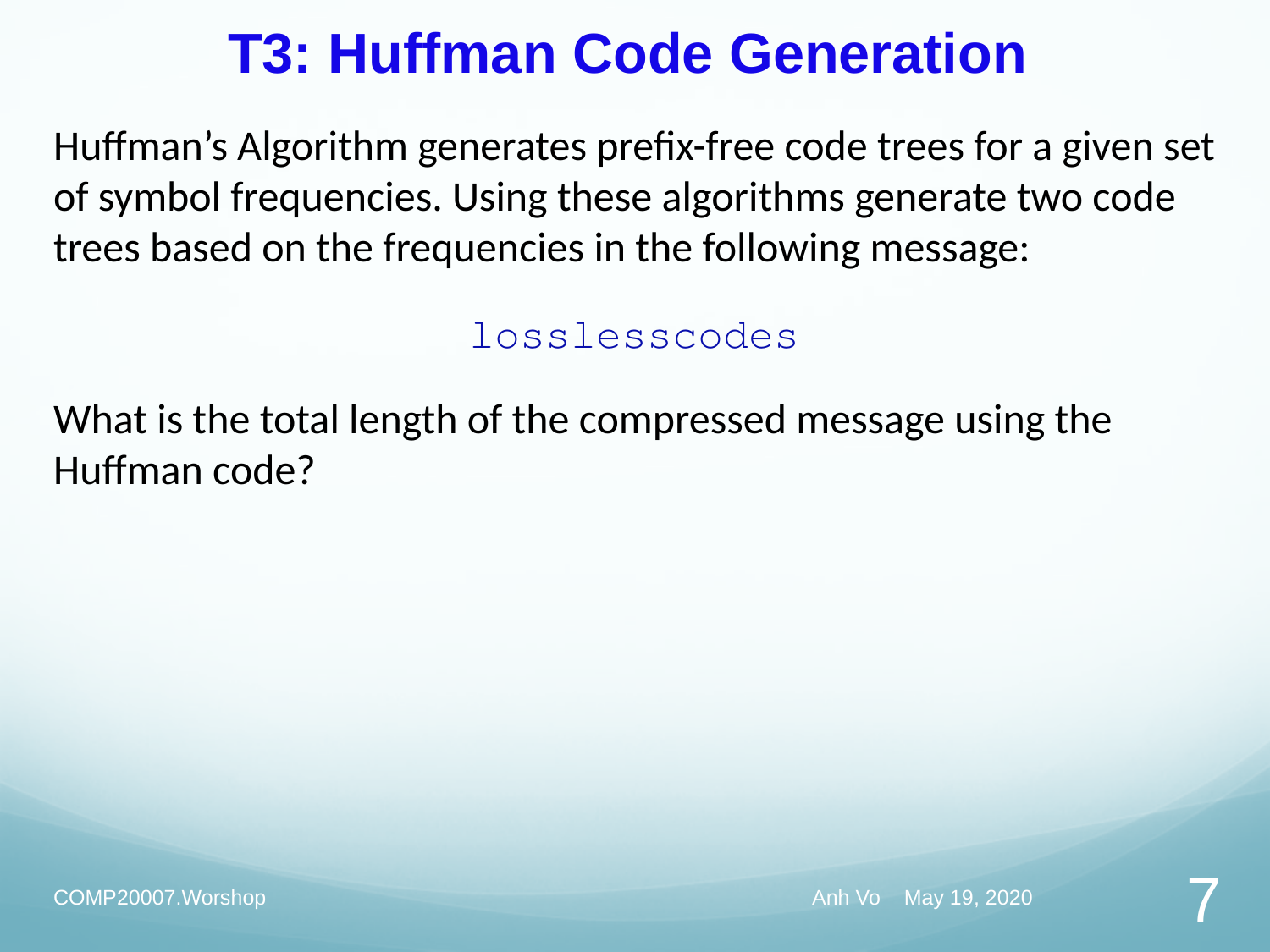

# T3: Huffman Code Generation
Huffman’s Algorithm generates prefix-free code trees for a given set of symbol frequencies. Using these algorithms generate two code trees based on the frequencies in the following message:
losslesscodes
What is the total length of the compressed message using the Huffman code?

COMP20007.Worshop
Anh Vo    May 19, 2020
7